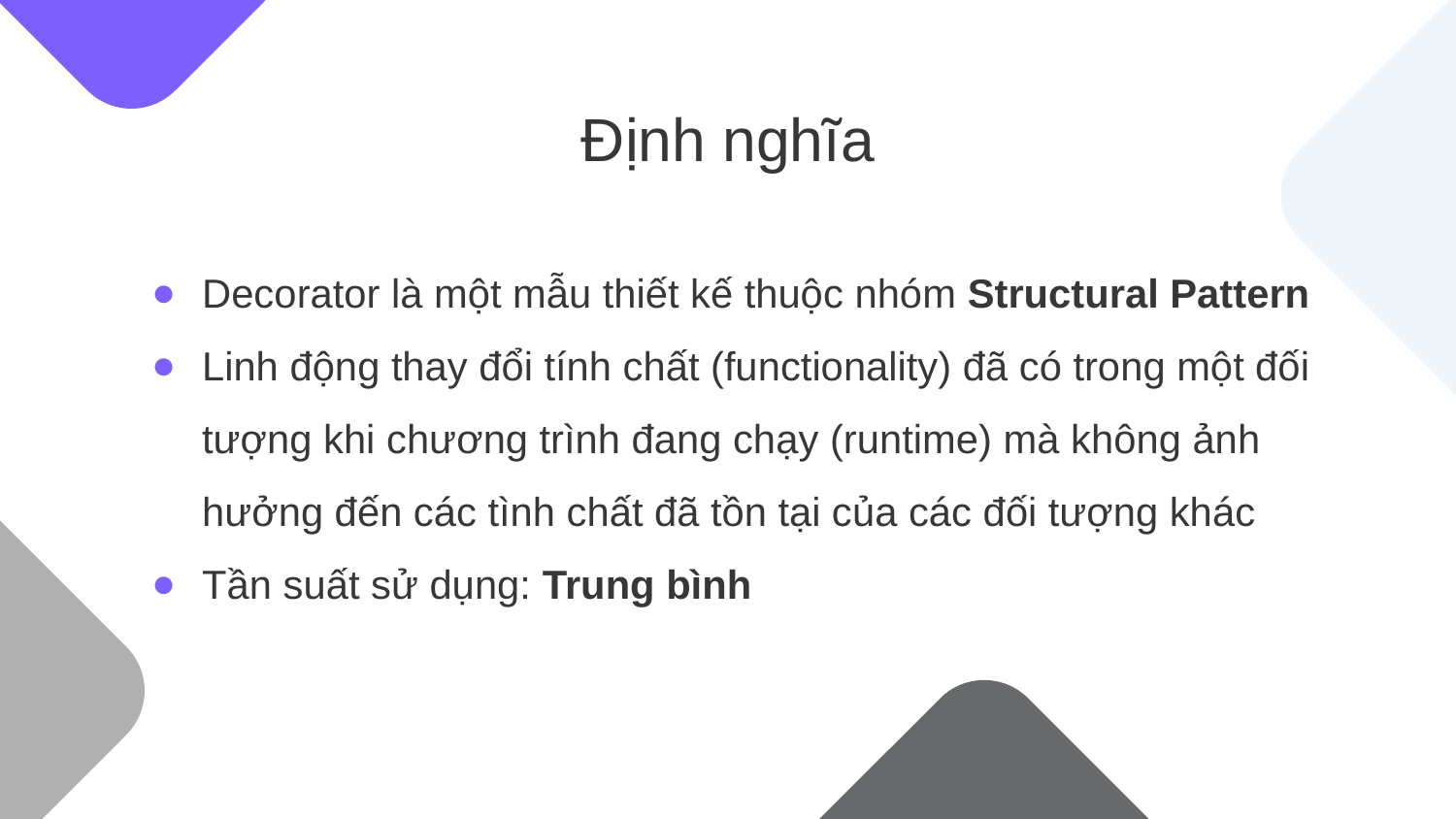

# Định nghĩa
Decorator là một mẫu thiết kế thuộc nhóm Structural Pattern
Linh động thay đổi tính chất (functionality) đã có trong một đối tượng khi chương trình đang chạy (runtime) mà không ảnh hưởng đến các tình chất đã tồn tại của các đối tượng khác
Tần suất sử dụng: Trung bình